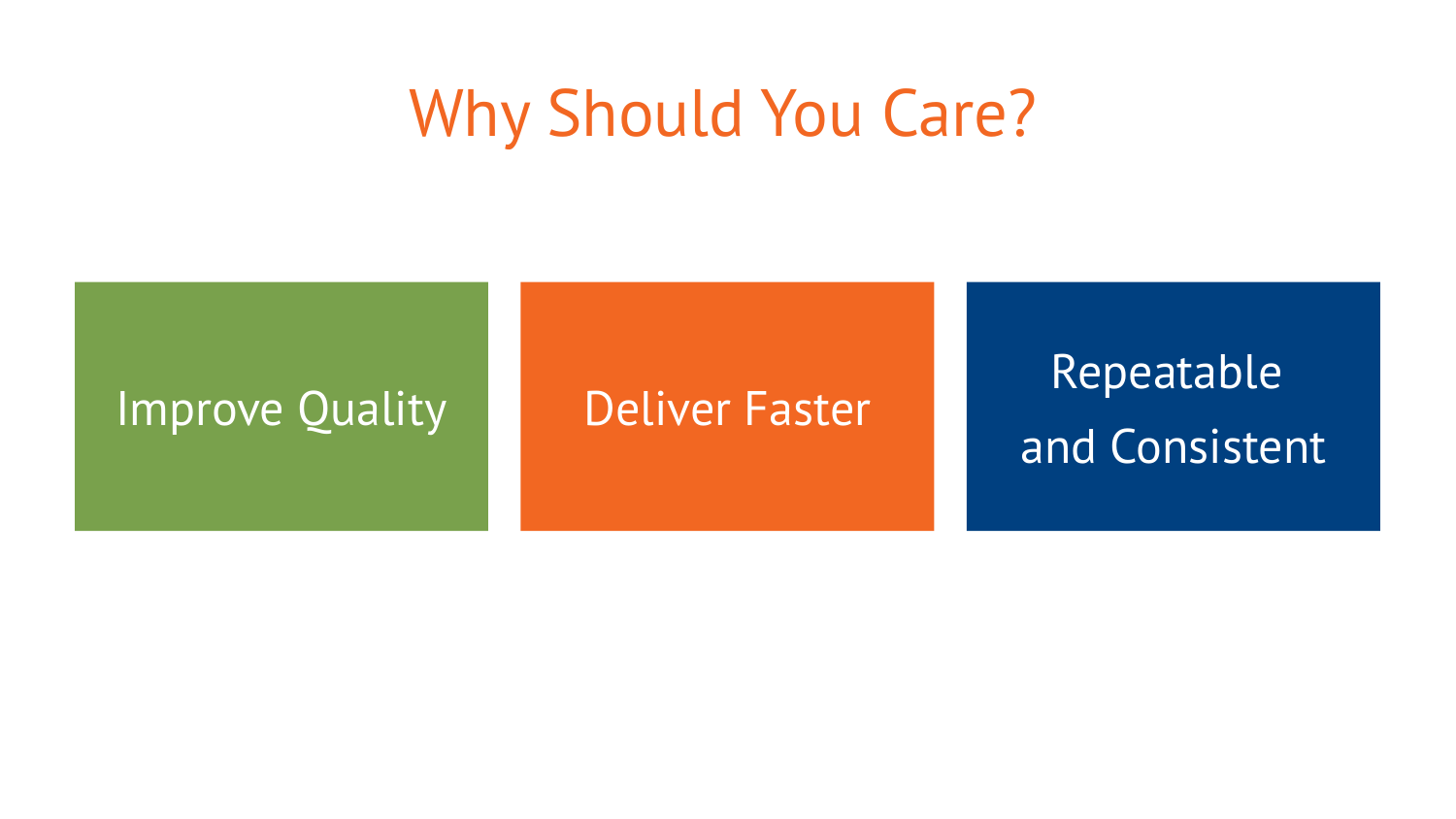

# Why Should You Care?
Improve Quality
Deliver Faster
Repeatable
and Consistent